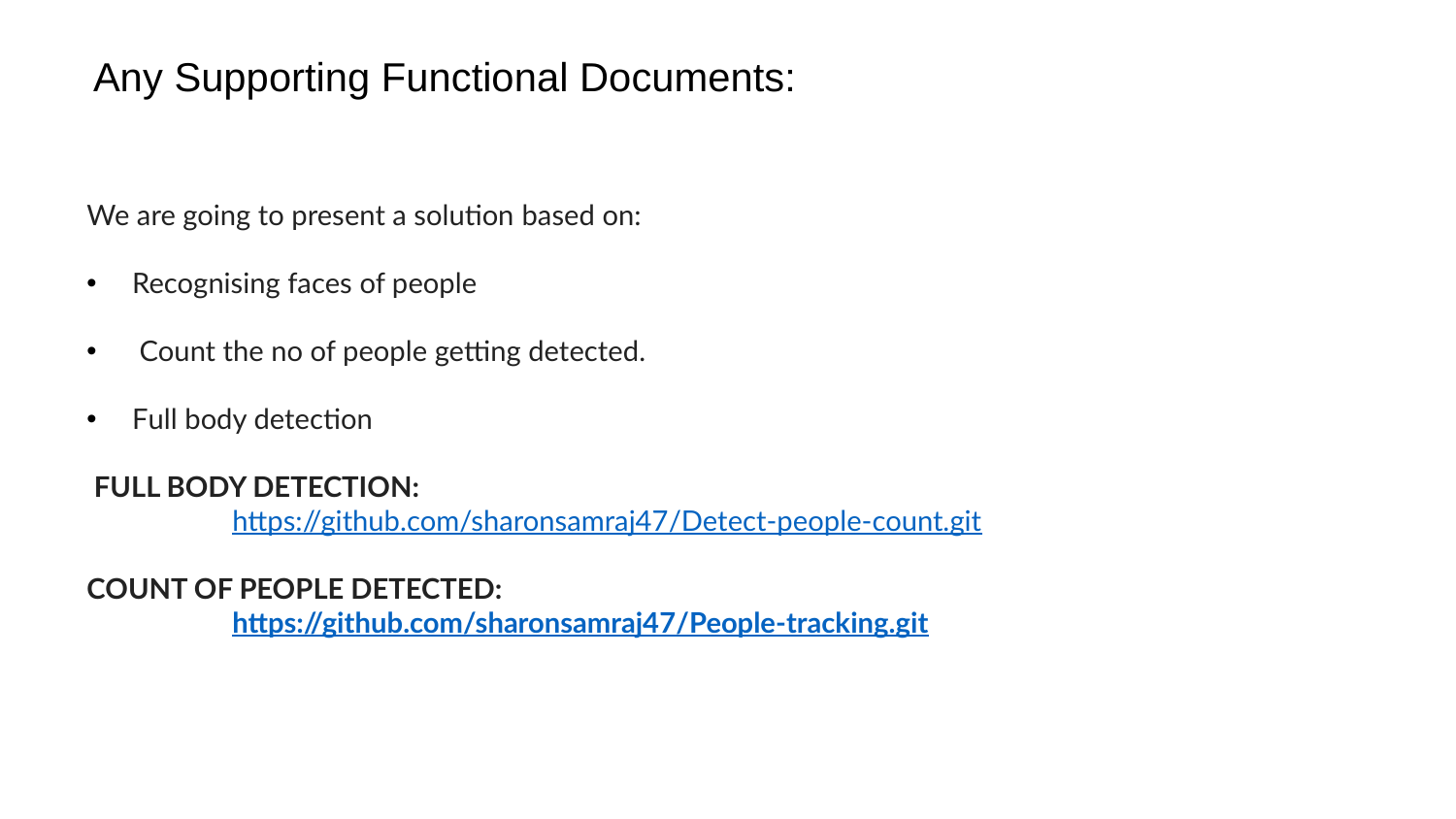

# Any Supporting Functional Documents:
We are going to present a solution based on:

Recognising faces of people

 Count the no of people getting detected.

Full body detection

 FULL BODY DETECTION:
	https://github.com/sharonsamraj47/Detect-people-count.git

COUNT OF PEOPLE DETECTED:
	https://github.com/sharonsamraj47/People-tracking.git